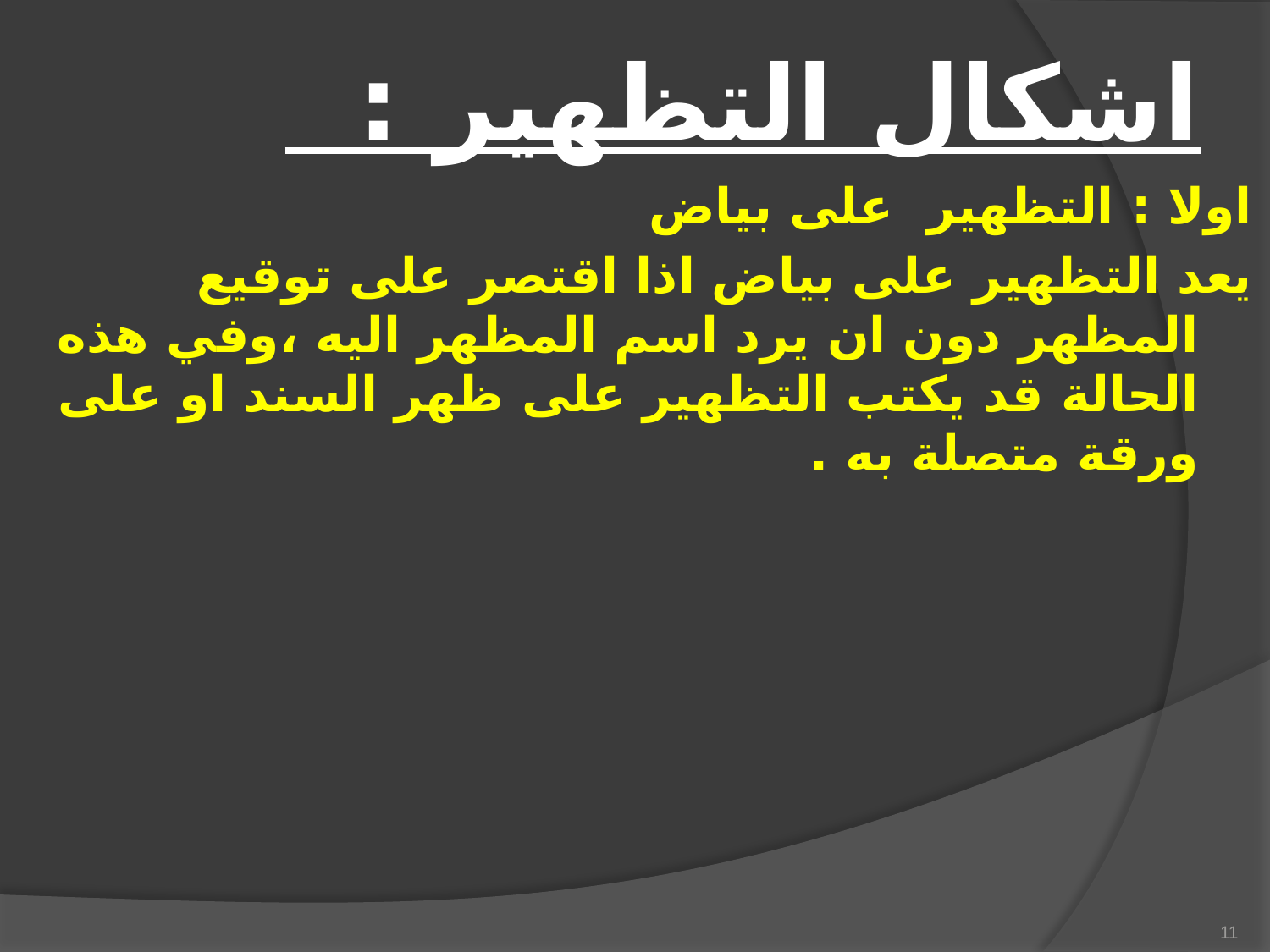

# اشكال التظهير :
اولا : التظهير  على بياض
يعد التظهير على بياض اذا اقتصر على توقيع المظهر دون ان يرد اسم المظهر اليه ،وفي هذه الحالة قد يكتب التظهير على ظهر السند او على ورقة متصلة به .

11